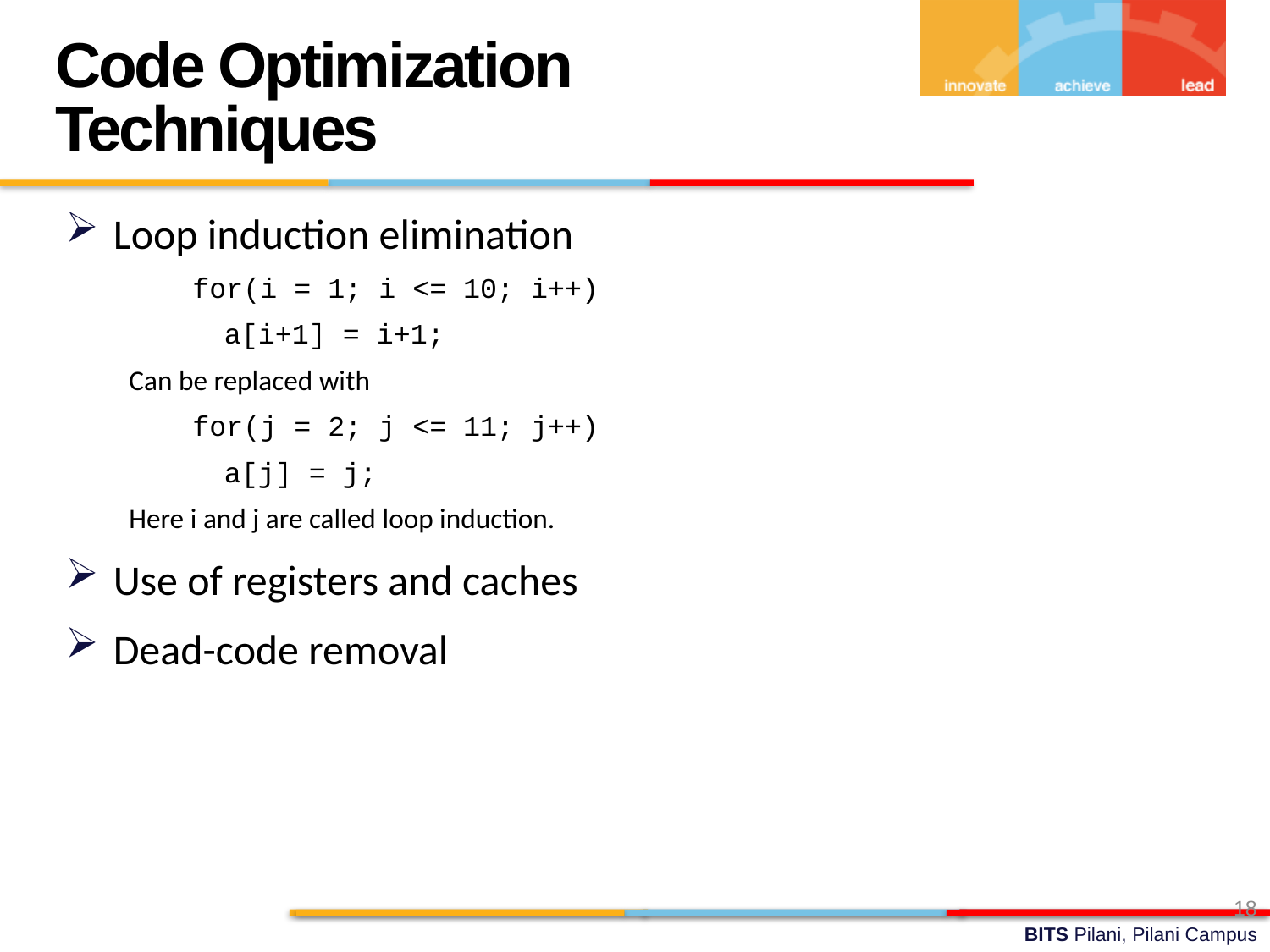

Code Optimization Techniques
Loop induction elimination
for(i = 1; i <= 10; i++)
	a[i+1] = i+1;
Can be replaced with
for(j = 2; j <= 11; j++)
	a[j] = j;
Here i and j are called loop induction.
Use of registers and caches
Dead-code removal

18